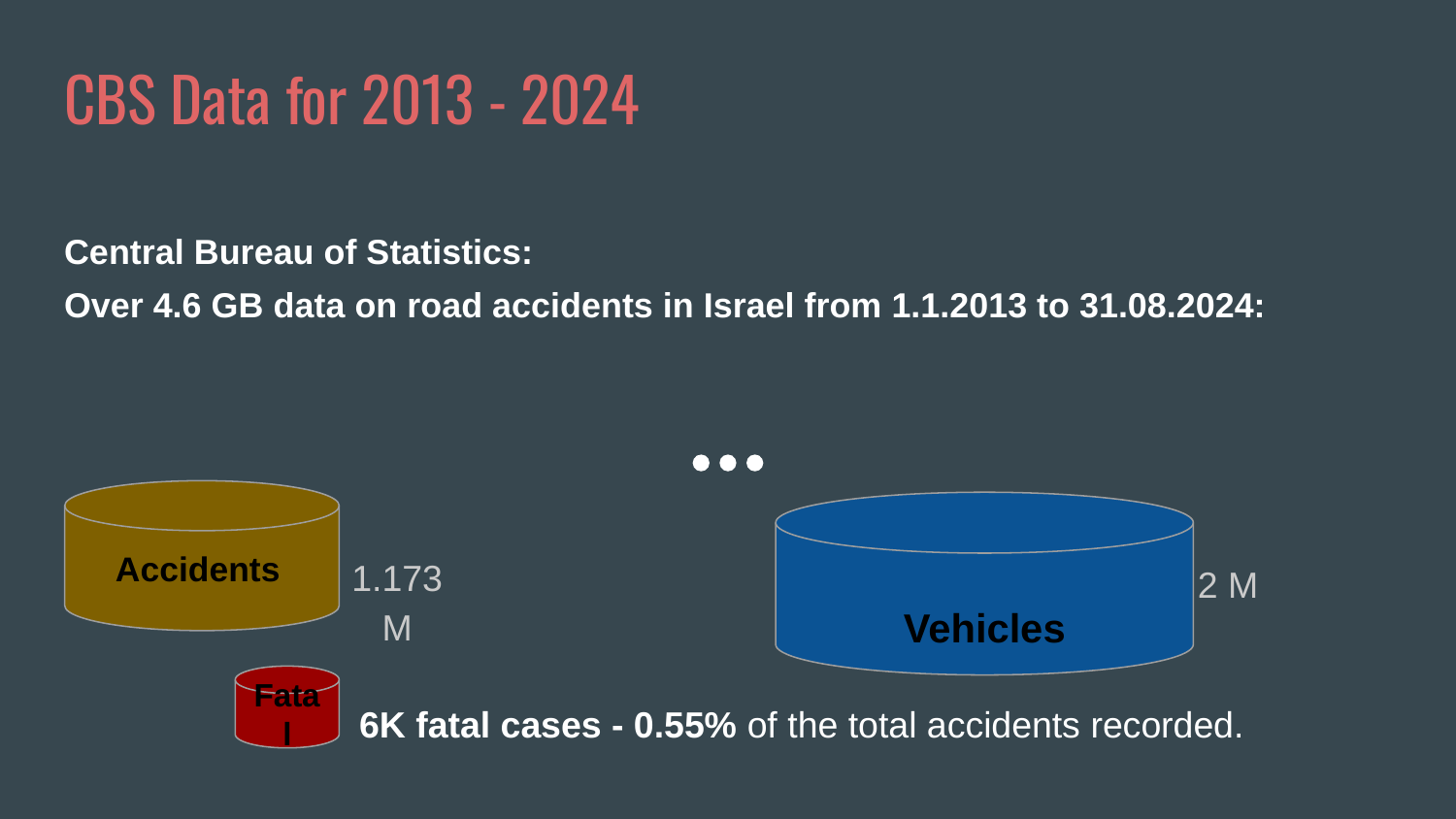

# CBS Data for 2013 - 2024
Central Bureau of Statistics:
Over 4.6 GB data on road accidents in Israel from 1.1.2013 to 31.08.2024:

Accidents

Vehicles
1.173M
2 M
Fatal
6K fatal cases - 0.55% of the total accidents recorded.